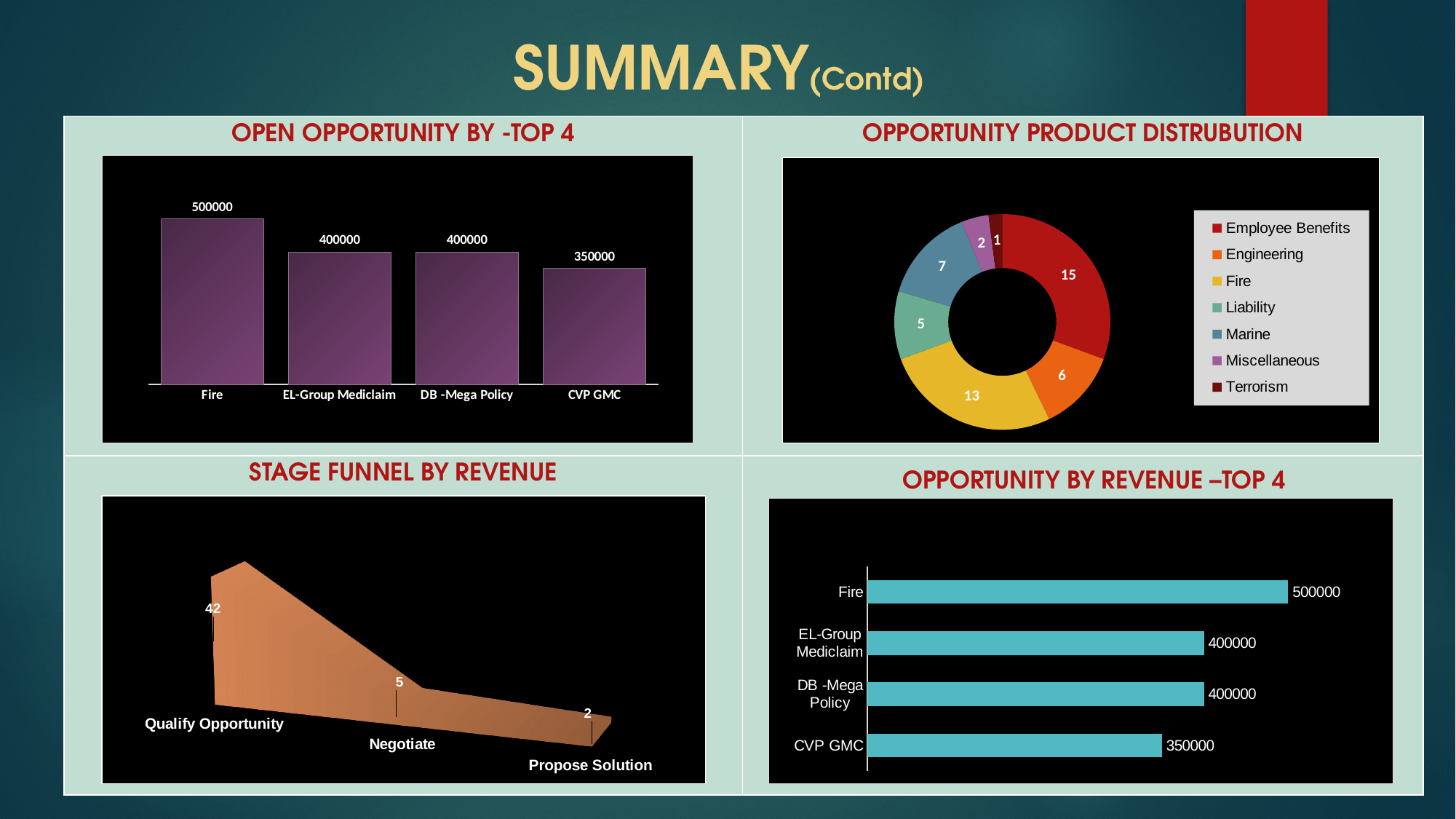

# SUMMARY(Contd)
| OPEN OPPORTUNITY BY -TOP 4 | OPPORTUNITY PRODUCT DISTRUBUTION |
| --- | --- |
| STAGE FUNNEL BY REVENUE | OPPORTUNITY BY REVENUE –TOP 4 |

### Chart

| Category | Total |
|---|---|
| Fire | 500000.0 |
| EL-Group Mediclaim | 400000.0 |
| DB -Mega Policy | 400000.0 |
| CVP GMC | 350000.0 |

### Chart

| Category | Total |
|---|---|
| Employee Benefits | 15.0 |
| Engineering | 6.0 |
| Fire | 13.0 |
| Liability | 5.0 |
| Marine | 7.0 |
| Miscellaneous | 2.0 |
| Terrorism | 1.0 |

[unsupported chart]

### Chart

| Category |  |
|---|---|
| CVP GMC | 350000.0 |
| DB -Mega Policy | 400000.0 |
| EL-Group Mediclaim | 400000.0 |
| Fire | 500000.0 |